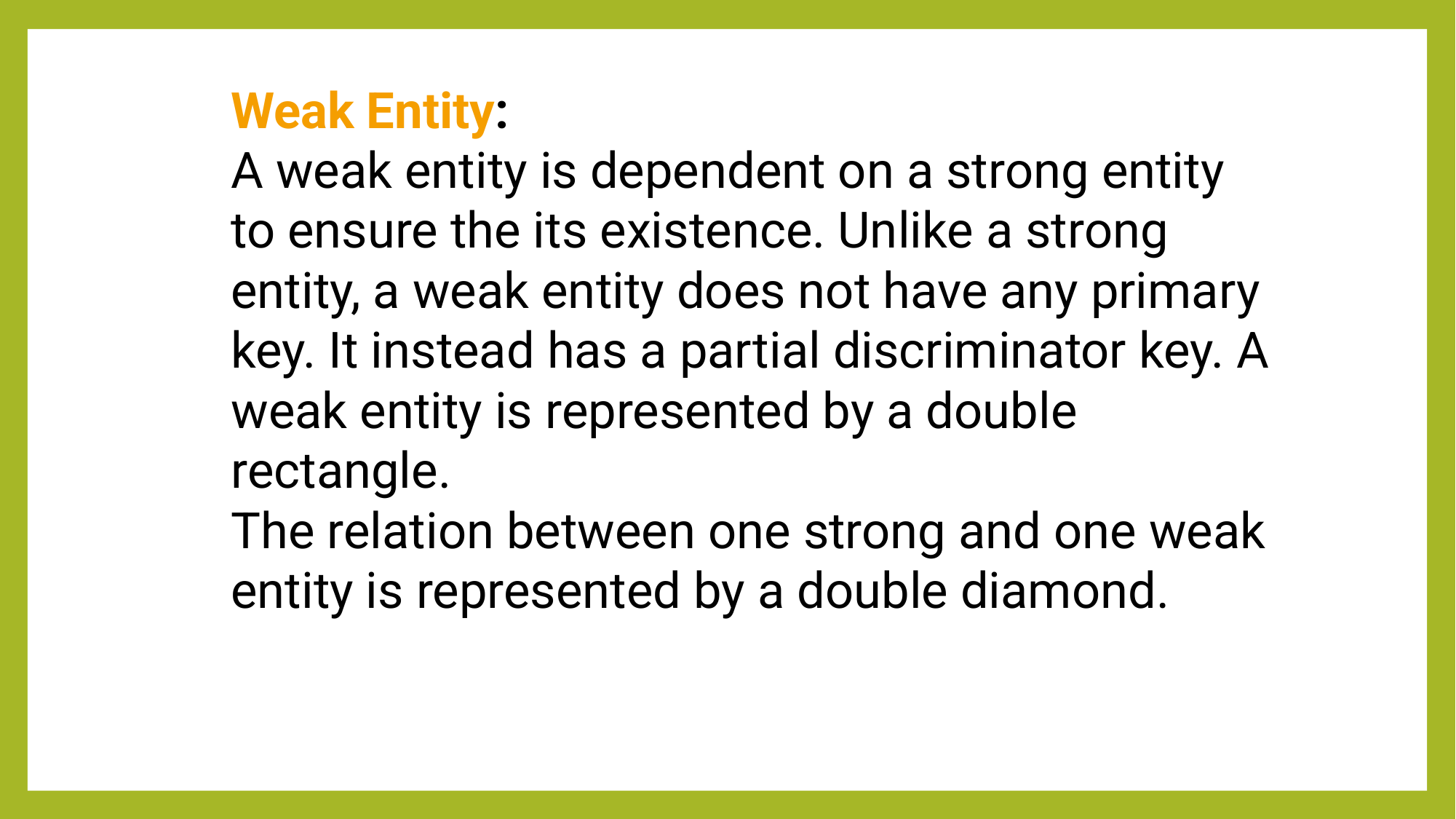

Weak Entity:
A weak entity is dependent on a strong entity to ensure the its existence. Unlike a strong entity, a weak entity does not have any primary key. It instead has a partial discriminator key. A weak entity is represented by a double rectangle.
The relation between one strong and one weak entity is represented by a double diamond.